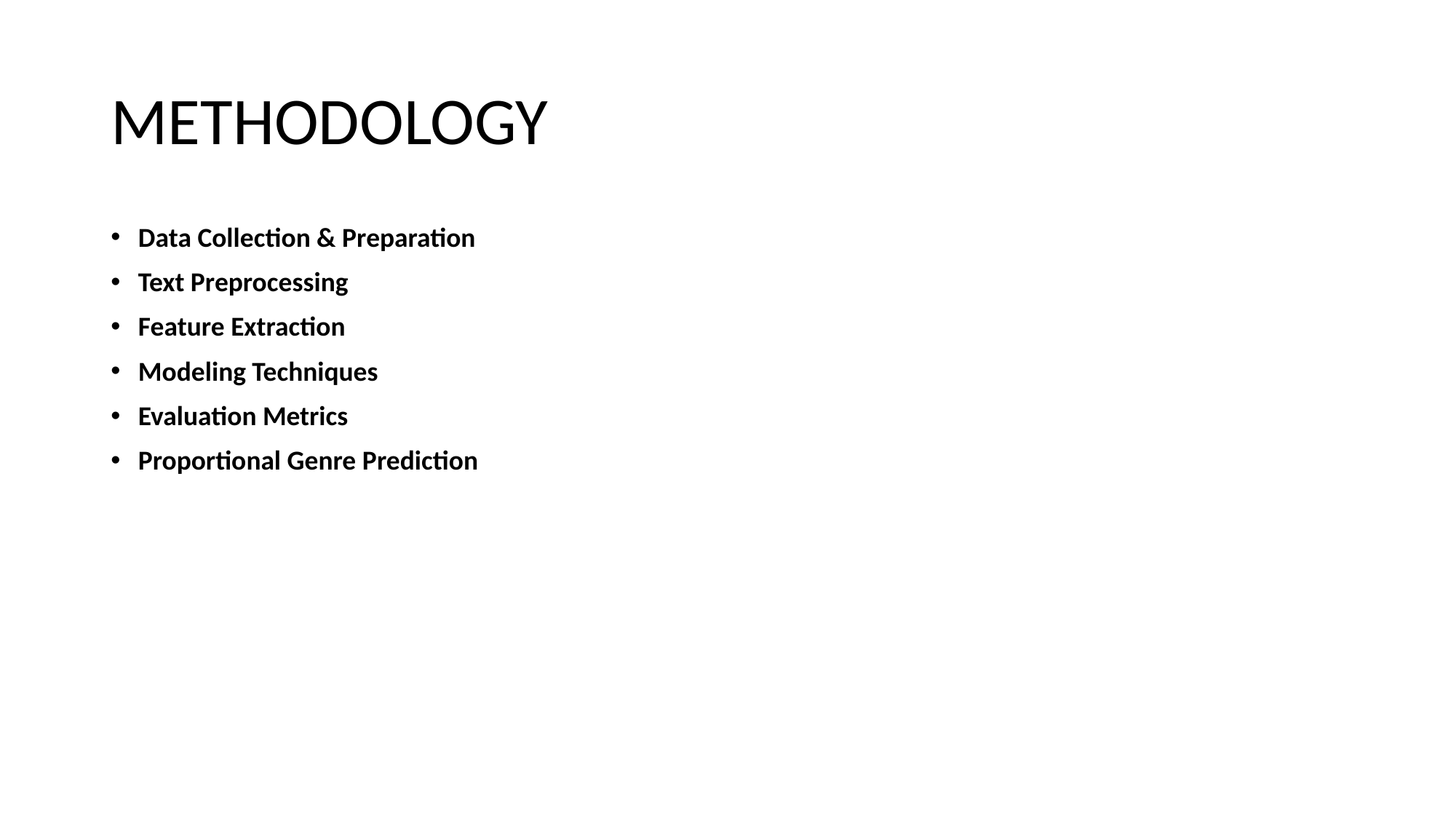

# METHODOLOGY
Data Collection & Preparation
Text Preprocessing
Feature Extraction
Modeling Techniques
Evaluation Metrics
Proportional Genre Prediction